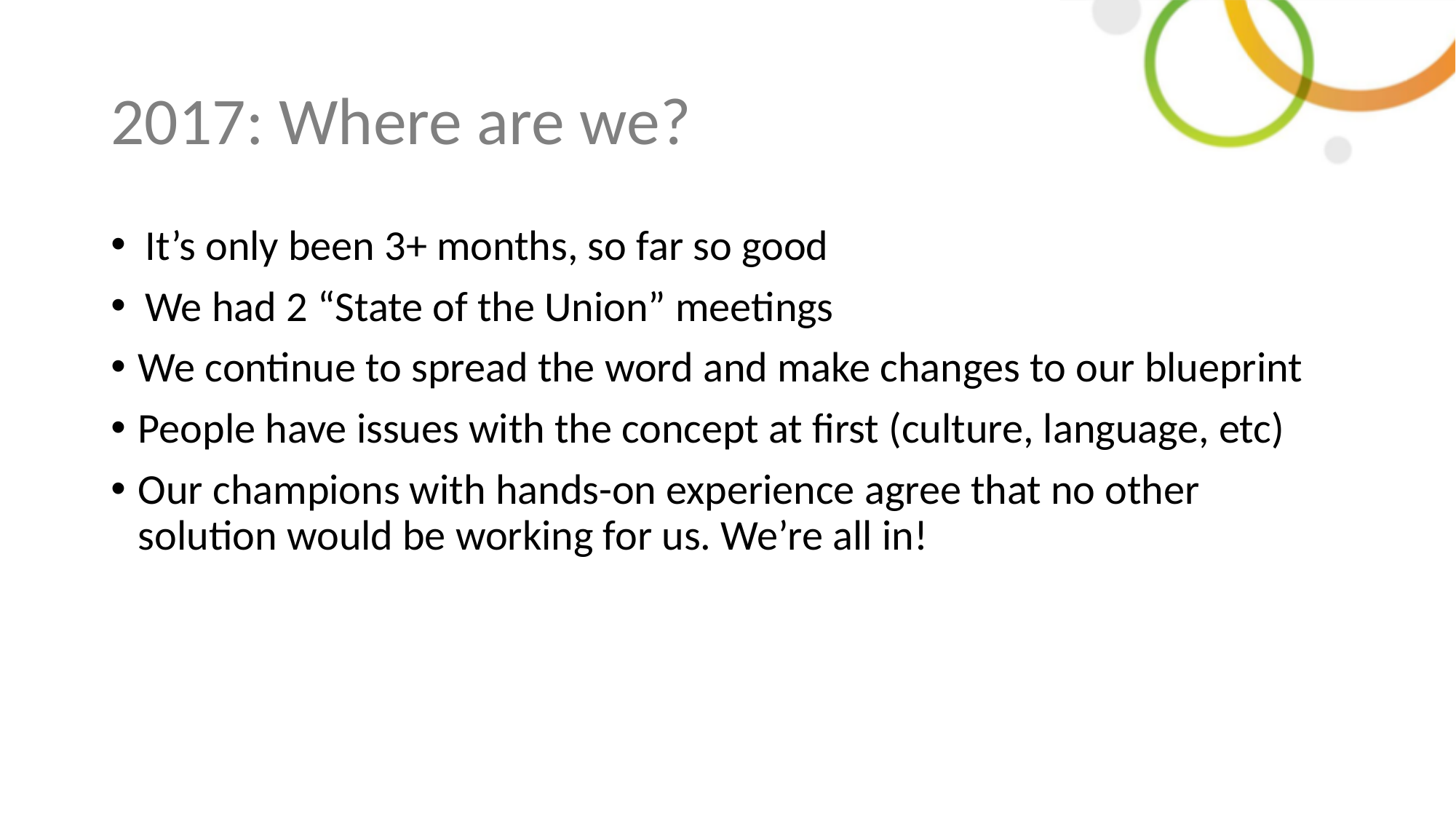

# 2017: Where are we?
It’s only been 3+ months, so far so good
We had 2 “State of the Union” meetings
We continue to spread the word and make changes to our blueprint
People have issues with the concept at first (culture, language, etc)
Our champions with hands-on experience agree that no other solution would be working for us. We’re all in!